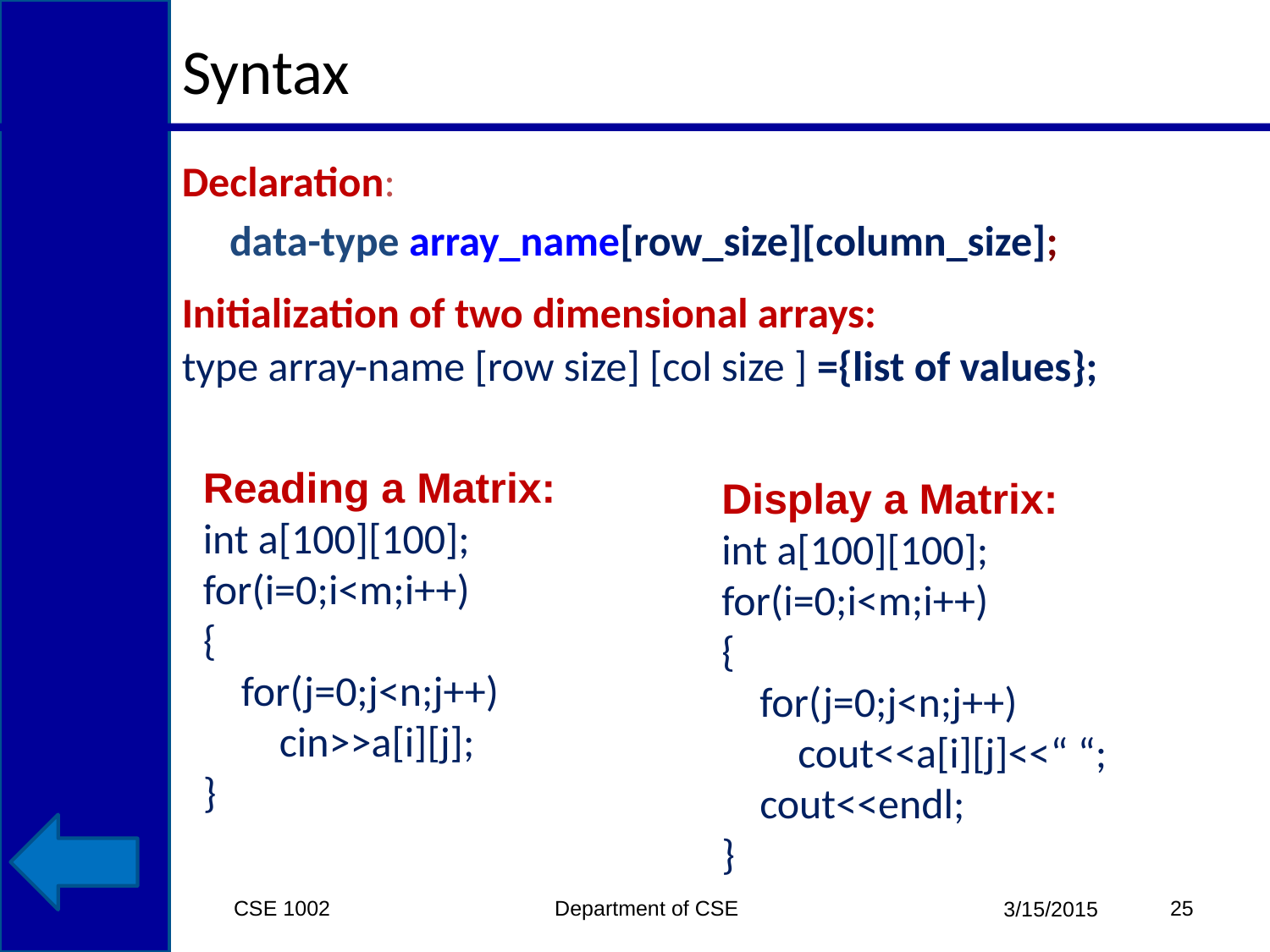

# Syntax
Declaration:
	data-type array_name[row_size][column_size];
Initialization of two dimensional arrays:
type array-name [row size] [col size ] ={list of values};

Reading a Matrix:
int a[100][100];
for(i=0;i<m;i++)
{
    for(j=0;j<n;j++)
        cin>>a[i][j];
}
Display a Matrix:
int a[100][100];
for(i=0;i<m;i++)
{
    for(j=0;j<n;j++)
        cout<<a[i][j]<<“ “;
    cout<<endl;
}

CSE 1002                                      Department of CSE
25
3/15/2015